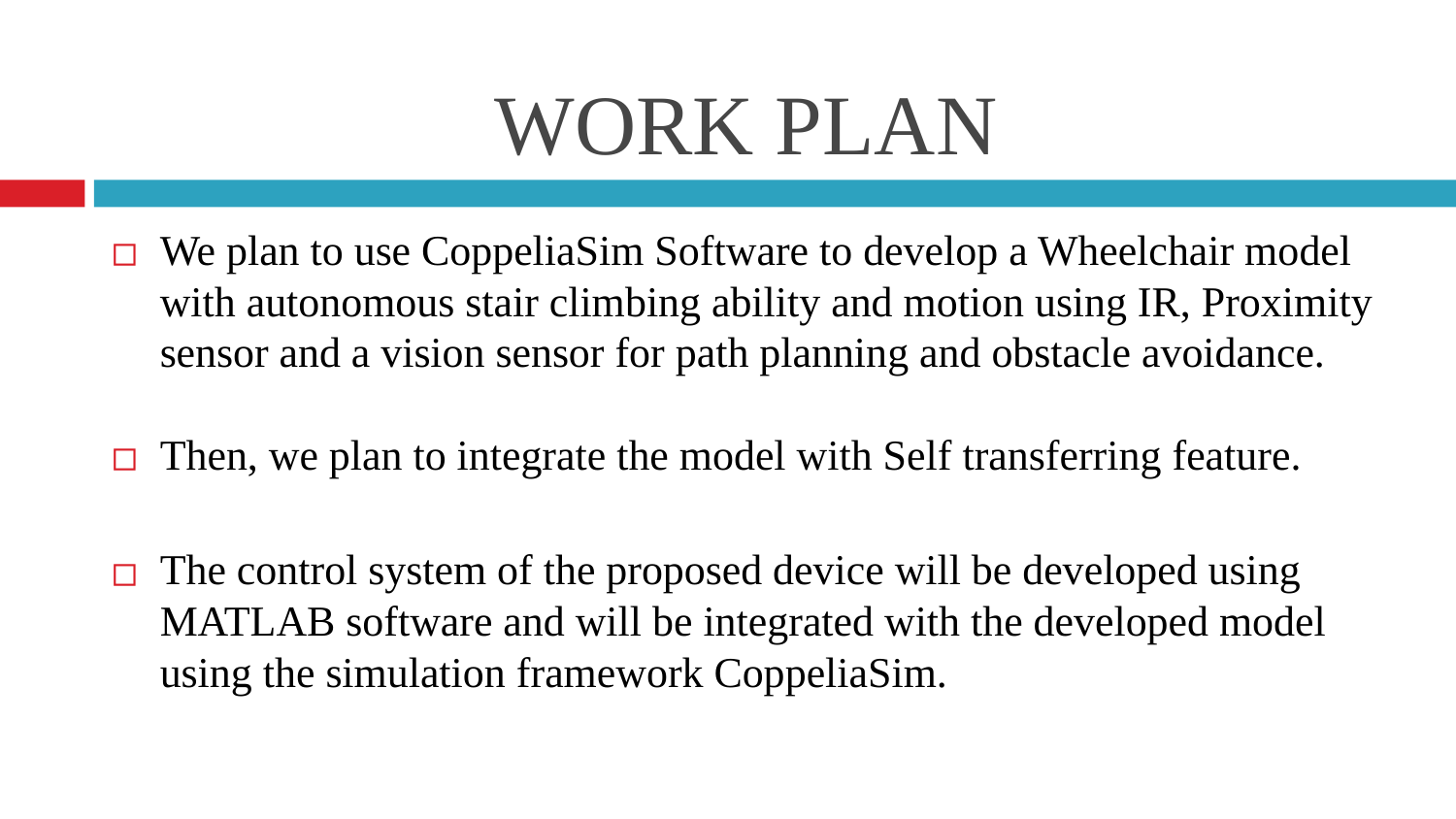

# WORK PLAN
We plan to use CoppeliaSim Software to develop a Wheelchair model with autonomous stair climbing ability and motion using IR, Proximity sensor and a vision sensor for path planning and obstacle avoidance.

Then, we plan to integrate the model with Self transferring feature.

The control system of the proposed device will be developed using MATLAB software and will be integrated with the developed model using the simulation framework CoppeliaSim.